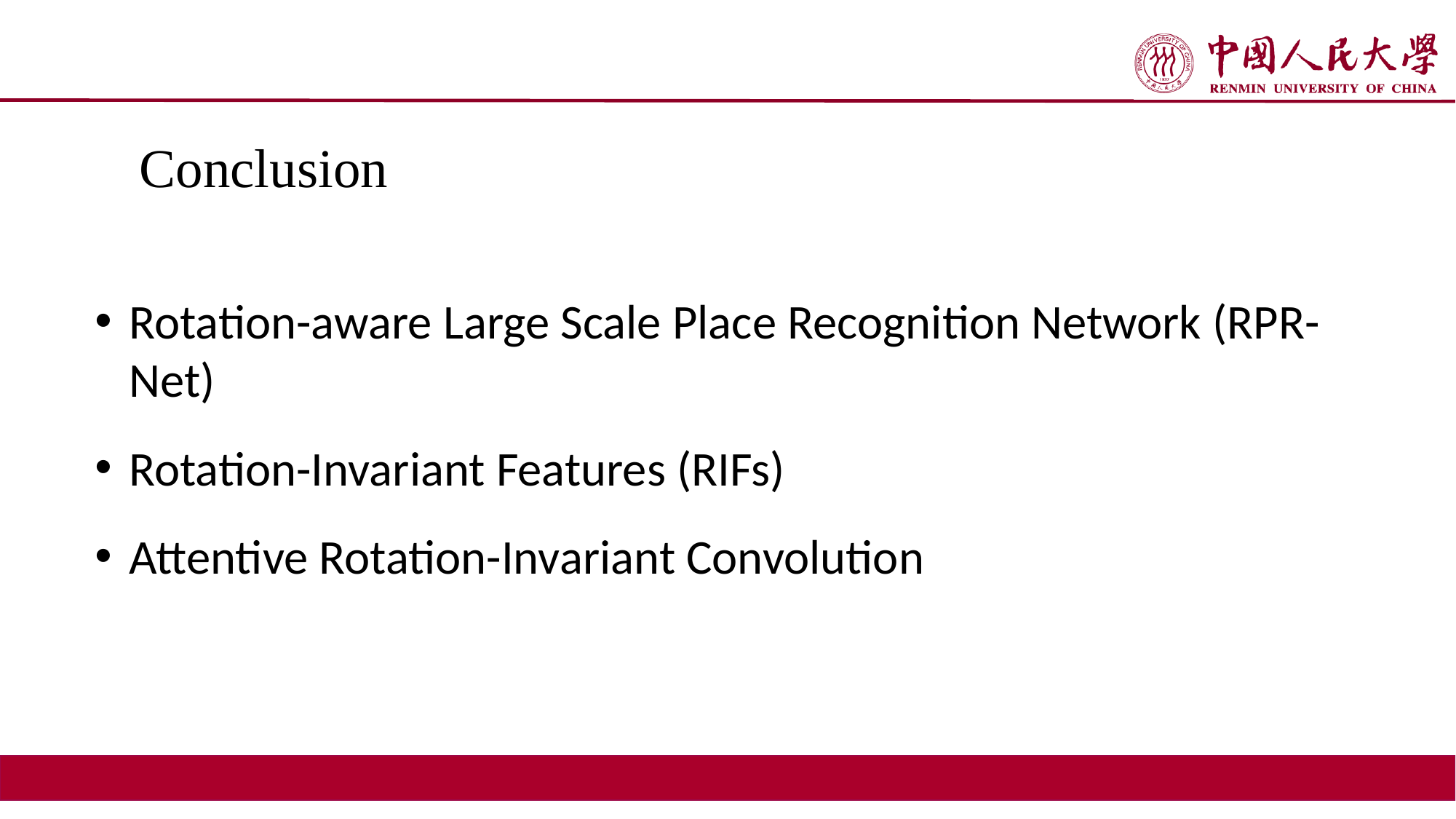

Conclusion
Rotation-aware Large Scale Place Recognition Network (RPR-Net)
Rotation-Invariant Features (RIFs)
Attentive Rotation-Invariant Convolution